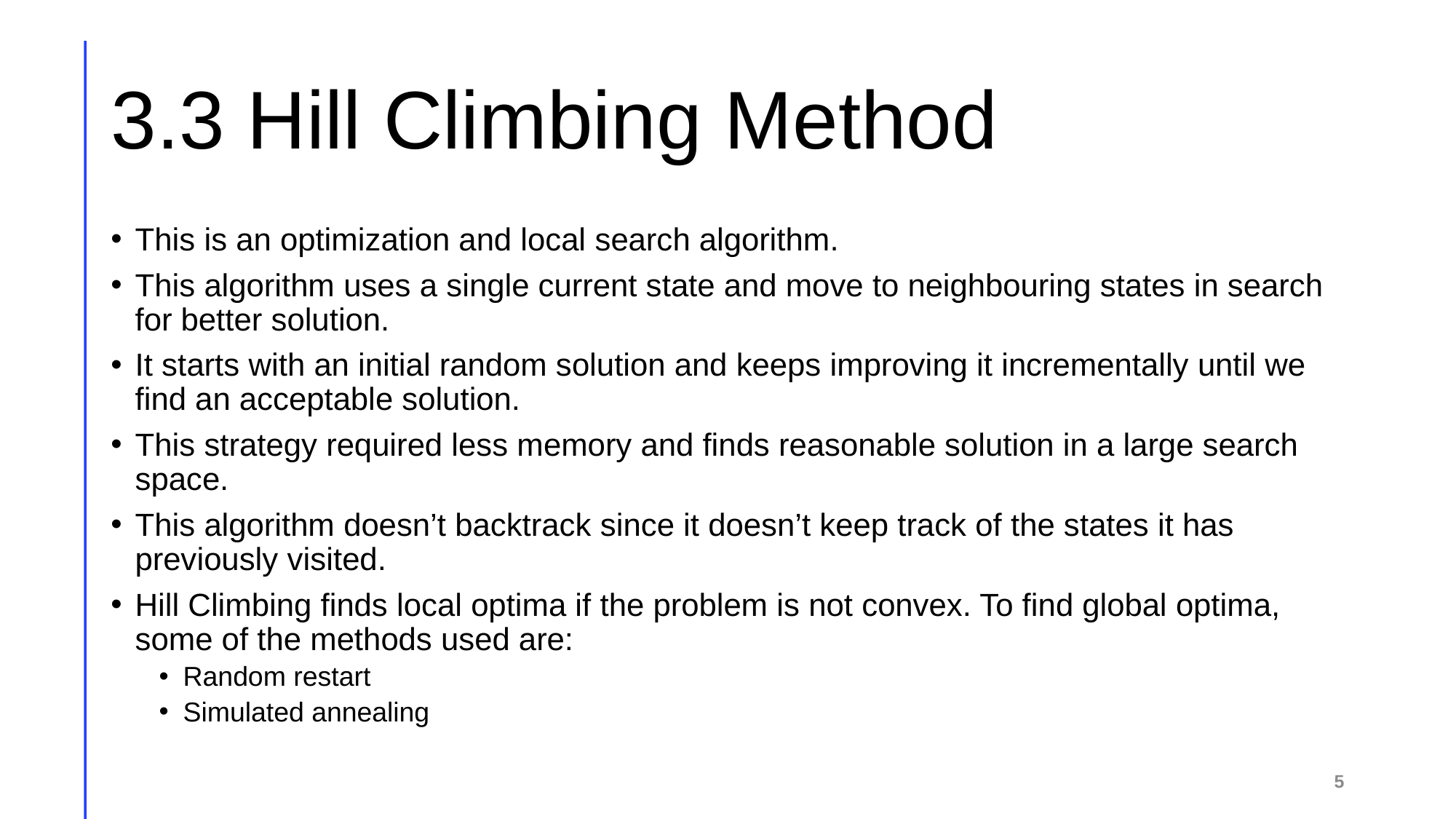

# 3.3 Hill Climbing Method
This is an optimization and local search algorithm.
This algorithm uses a single current state and move to neighbouring states in search for better solution.
It starts with an initial random solution and keeps improving it incrementally until we find an acceptable solution.
This strategy required less memory and finds reasonable solution in a large search space.
This algorithm doesn’t backtrack since it doesn’t keep track of the states it has previously visited.
Hill Climbing finds local optima if the problem is not convex. To find global optima, some of the methods used are:
Random restart
Simulated annealing

5